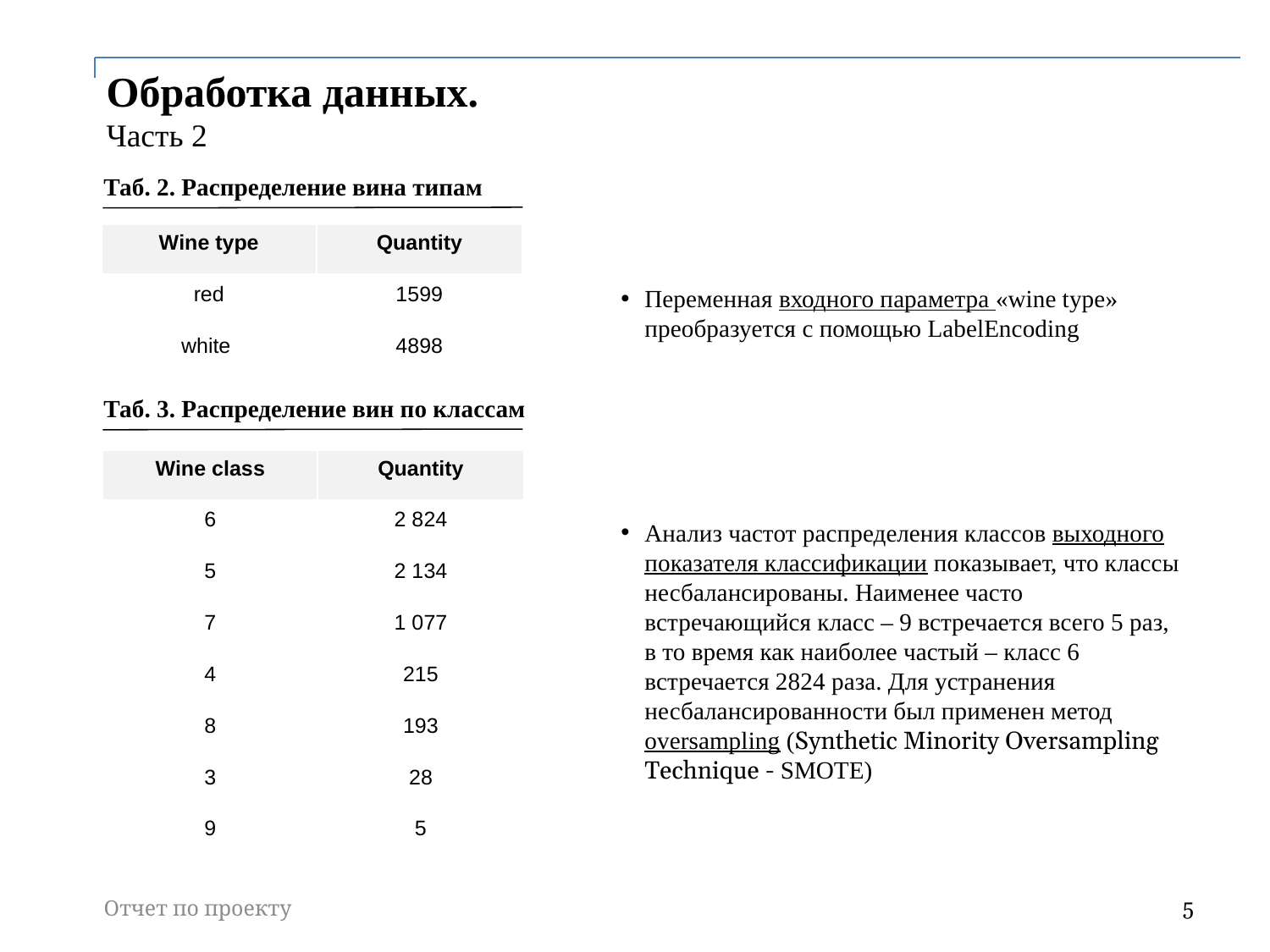

# Обработка данных. Часть 2
Таб. 2. Распределение вина типам
| Wine type | Quantity |
| --- | --- |
| red | 1599 |
| white | 4898 |
Переменная входного параметра «wine type» преобразуется с помощью LabelEncoding
Таб. 3. Распределение вин по классам
| Wine class | Quantity |
| --- | --- |
| 6 | 2 824 |
| 5 | 2 134 |
| 7 | 1 077 |
| 4 | 215 |
| 8 | 193 |
| 3 | 28 |
| 9 | 5 |
Анализ частот распределения классов выходного показателя классификации показывает, что классы несбалансированы. Наименее часто встречающийся класс – 9 встречается всего 5 раз, в то время как наиболее частый – класс 6 встречается 2824 раза. Для устранения несбалансированности был применен метод oversampling (Synthetic Minority Oversampling Technique - SMOTE)
Отчет по проекту
5